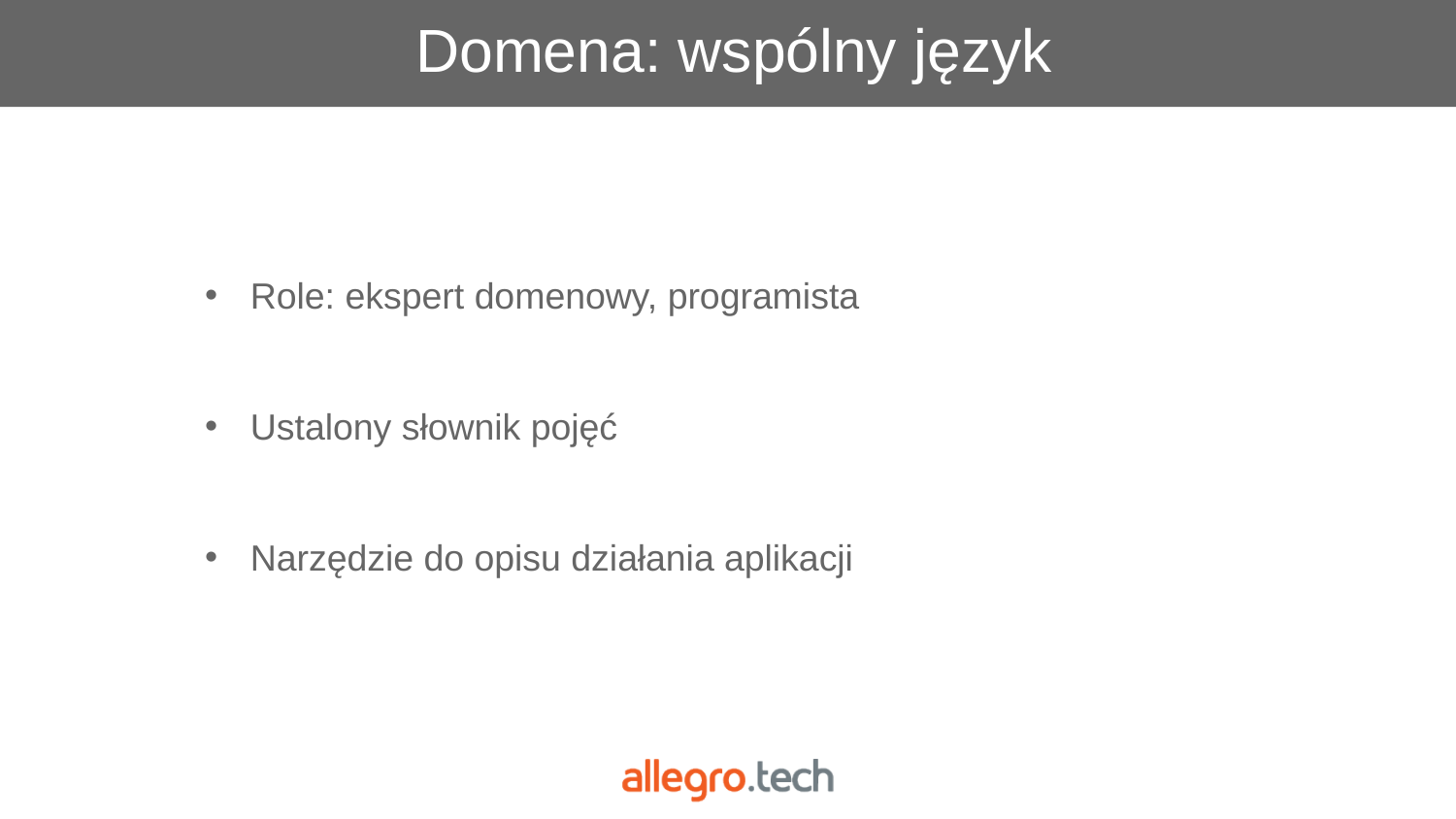

# Domena: wspólny język

Role: ekspert domenowy, programista

Ustalony słownik pojęć

Narzędzie do opisu działania aplikacji